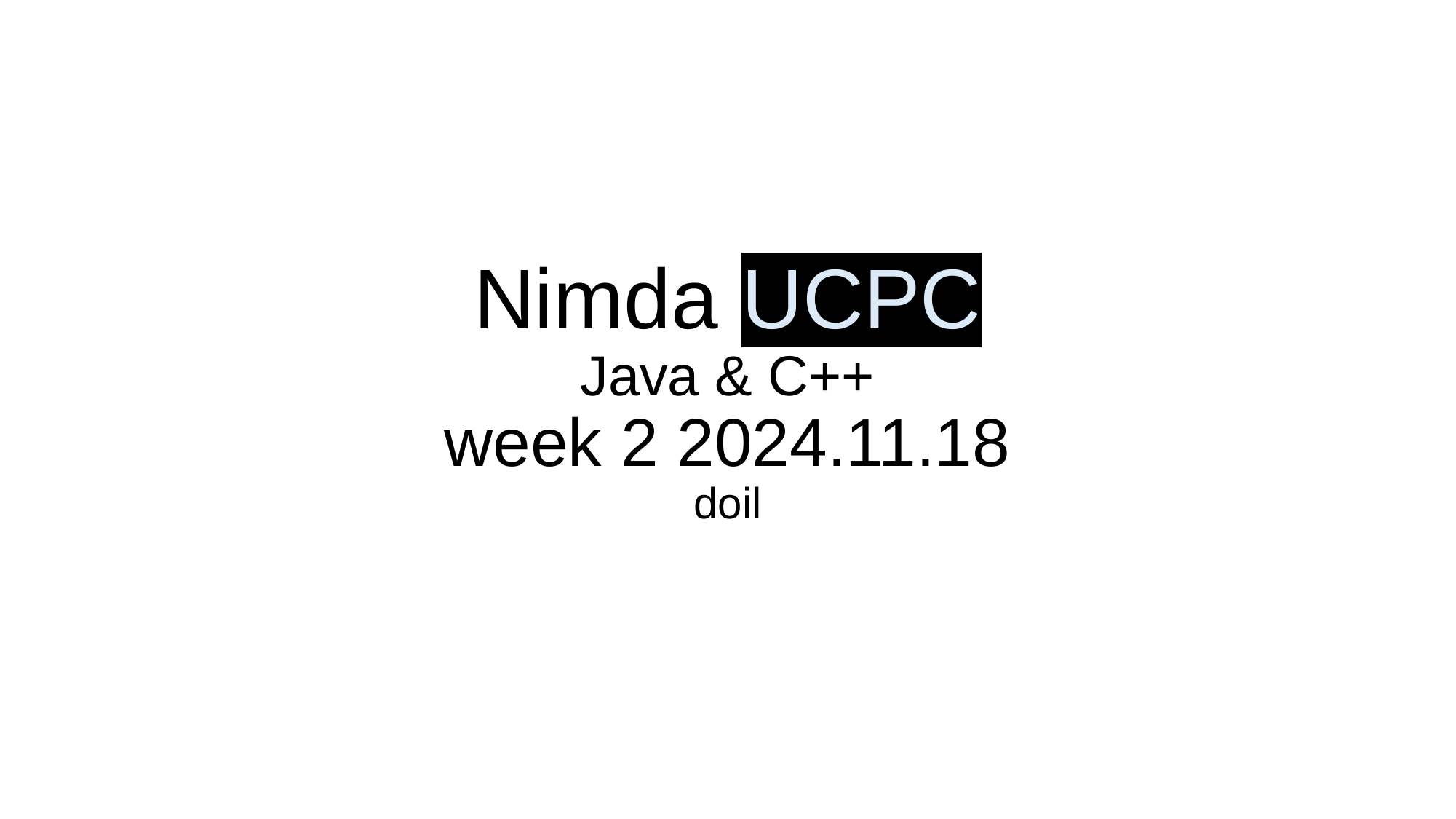

# Nimda UCPC Java & C++ week 2 2024.11.18 doil